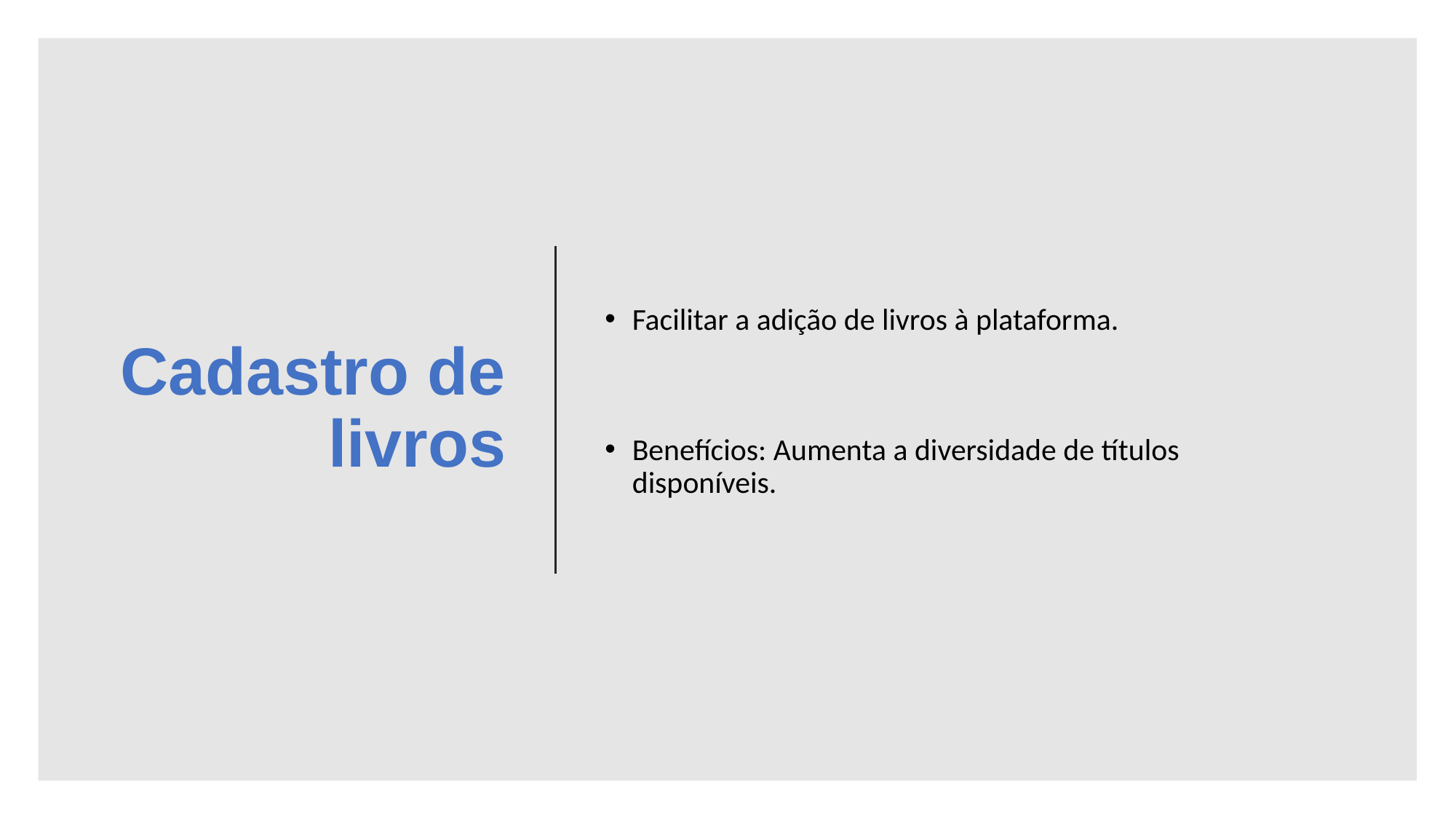

# Cadastro de livros
Facilitar a adição de livros à plataforma.

Benefícios: Aumenta a diversidade de títulos disponíveis.